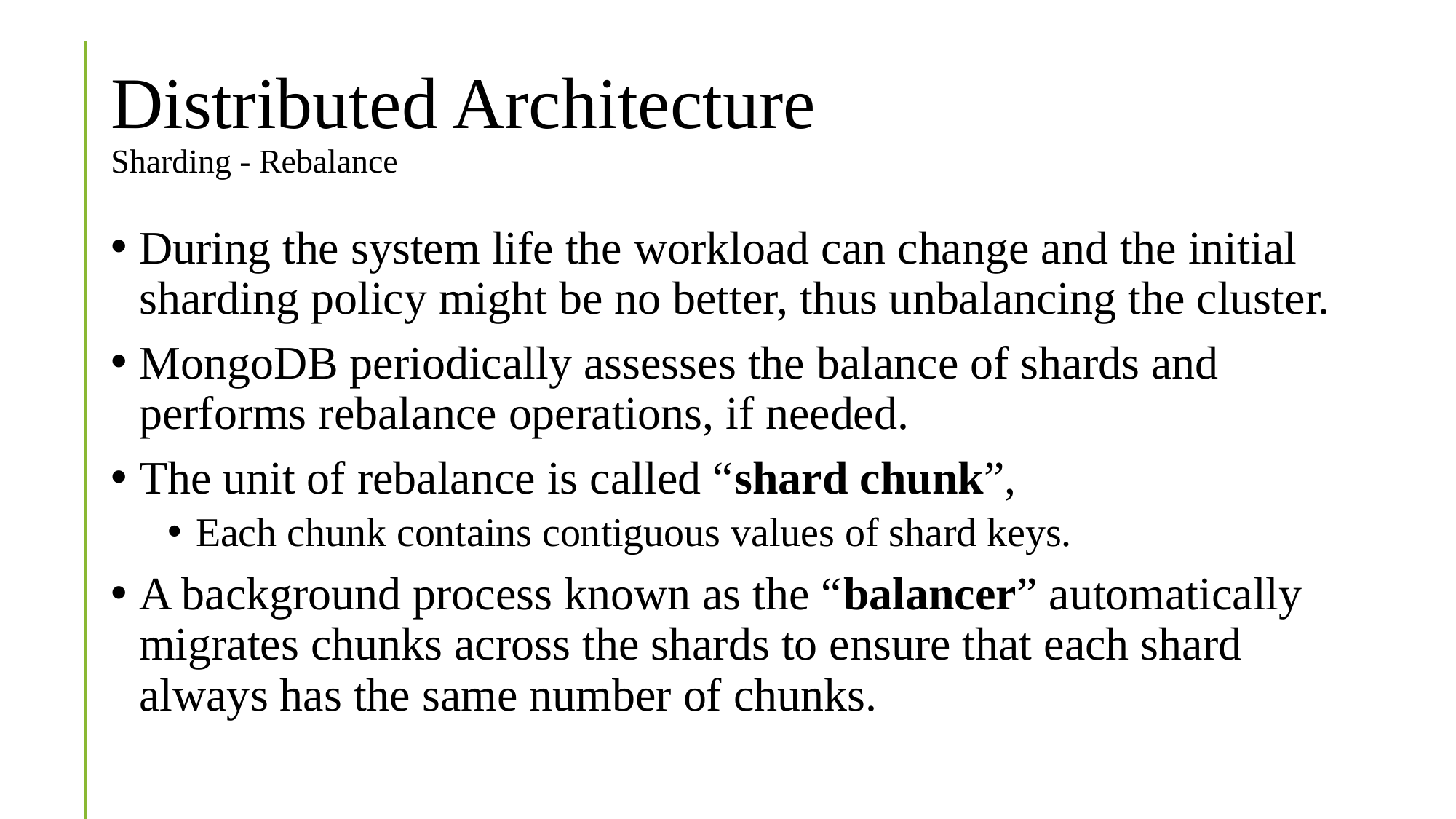

# Distributed Architecture Sharding - Rebalance
During the system life the workload can change and the initial sharding policy might be no better, thus unbalancing the cluster.
MongoDB periodically assesses the balance of shards and performs rebalance operations, if needed.
The unit of rebalance is called “shard chunk”,
Each chunk contains contiguous values of shard keys.
A background process known as the “balancer” automatically migrates chunks across the shards to ensure that each shard always has the same number of chunks.